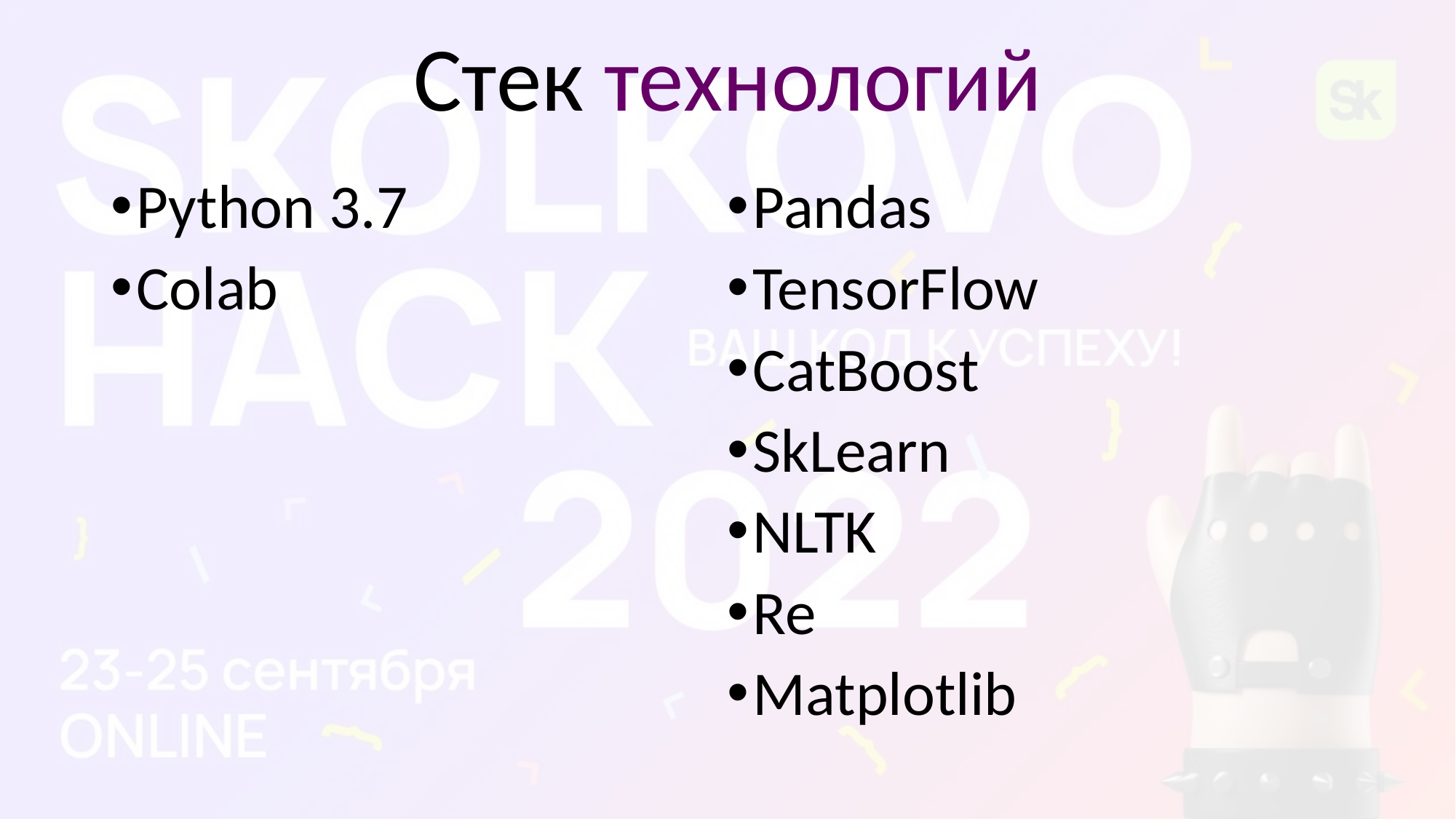

# Стек технологий
Python 3.7
Colab

Pandas
TensorFlow
CatBoost
SkLearn
NLTK
Re
Matplotlib